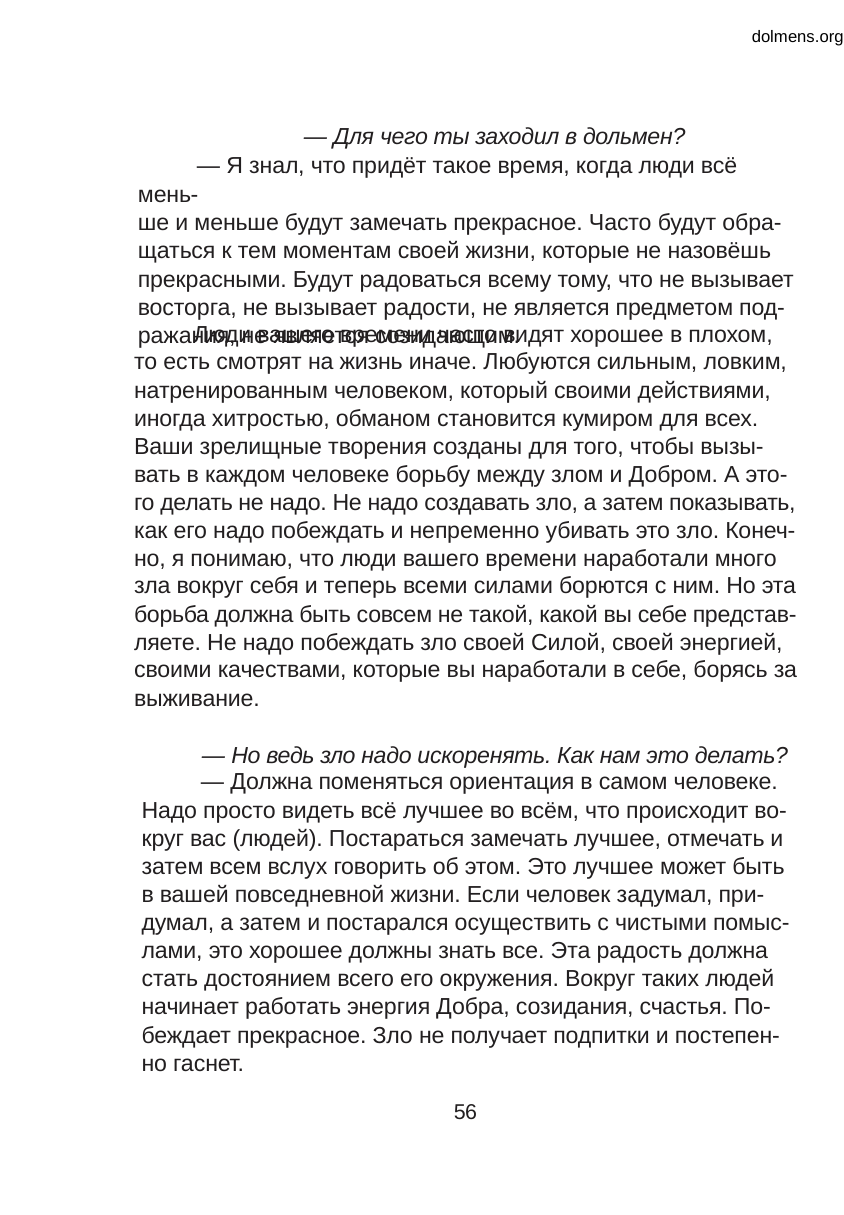

dolmens.org

— Для чего ты заходил в дольмен?

— Я знал, что придёт такое время, когда люди всё мень-
ше и меньше будут замечать прекрасное. Часто будут обра-
щаться к тем моментам своей жизни, которые не назовёшь
прекрасными. Будут радоваться всему тому, что не вызывает
восторга, не вызывает радости, не является предметом под-
ражания, не является созидающим.

Люди вашего времени часто видят хорошее в плохом,
то есть смотрят на жизнь иначе. Любуются сильным, ловким,
натренированным человеком, который своими действиями,
иногда хитростью, обманом становится кумиром для всех.
Ваши зрелищные творения созданы для того, чтобы вызы-
вать в каждом человеке борьбу между злом и Добром. А это-
го делать не надо. Не надо создавать зло, а затем показывать,
как его надо побеждать и непременно убивать это зло. Конеч-
но, я понимаю, что люди вашего времени наработали много
зла вокруг себя и теперь всеми силами борются с ним. Но эта
борьба должна быть совсем не такой, какой вы себе представ-
ляете. Не надо побеждать зло своей Силой, своей энергией,
своими качествами, которые вы наработали в себе, борясь за
выживание.

— Но ведь зло надо искоренять. Как нам это делать?

— Должна поменяться ориентация в самом человеке.
Надо просто видеть всё лучшее во всём, что происходит во-
круг вас (людей). Постараться замечать лучшее, отмечать и
затем всем вслух говорить об этом. Это лучшее может быть
в вашей повседневной жизни. Если человек задумал, при-
думал, а затем и постарался осуществить с чистыми помыс-
лами, это хорошее должны знать все. Эта радость должна
стать достоянием всего его окружения. Вокруг таких людей
начинает работать энергия Добра, созидания, счастья. По-
беждает прекрасное. Зло не получает подпитки и постепен-
но гаснет.

56